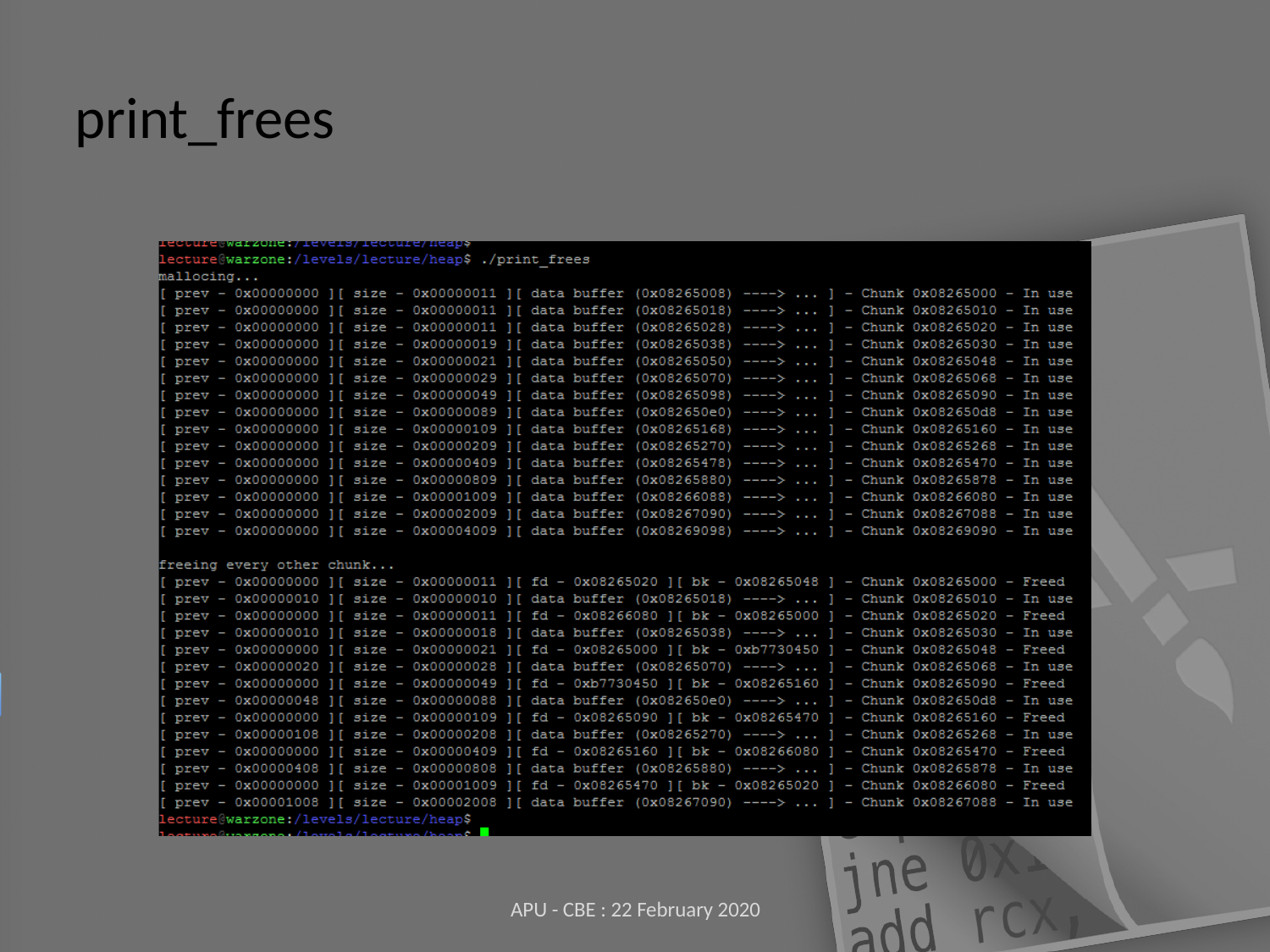

# print_frees

APU - CBE : 22 February 2020